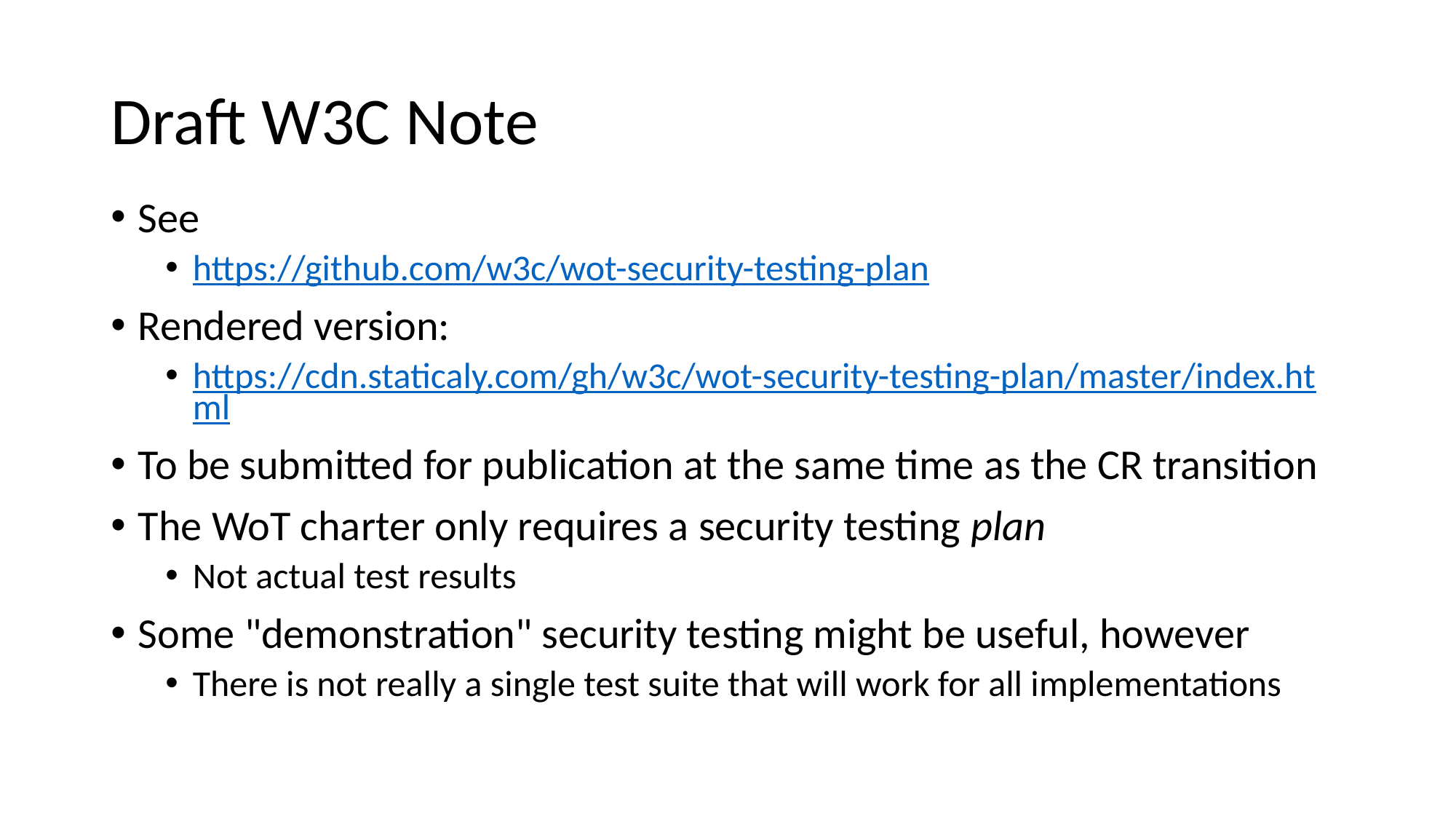

# Draft W3C Note
See
https://github.com/w3c/wot-security-testing-plan
Rendered version:
https://cdn.staticaly.com/gh/w3c/wot-security-testing-plan/master/index.html
To be submitted for publication at the same time as the CR transition
The WoT charter only requires a security testing plan
Not actual test results
Some "demonstration" security testing might be useful, however
There is not really a single test suite that will work for all implementations